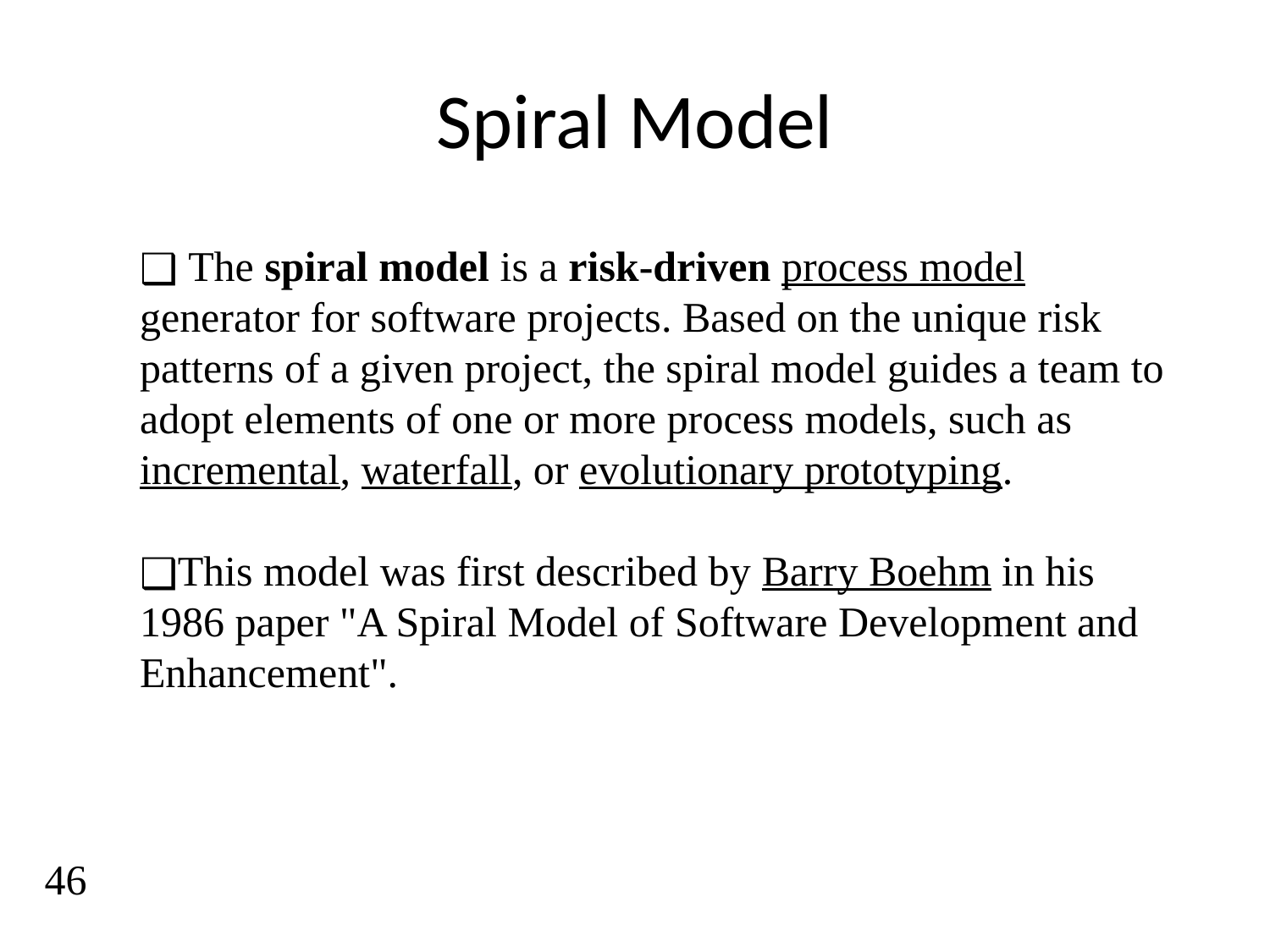

# Spiral Model
 The spiral model is a risk-driven process model generator for software projects. Based on the unique risk patterns of a given project, the spiral model guides a team to adopt elements of one or more process models, such as incremental, waterfall, or evolutionary prototyping.

This model was first described by Barry Boehm in his 1986 paper "A Spiral Model of Software Development and Enhancement".